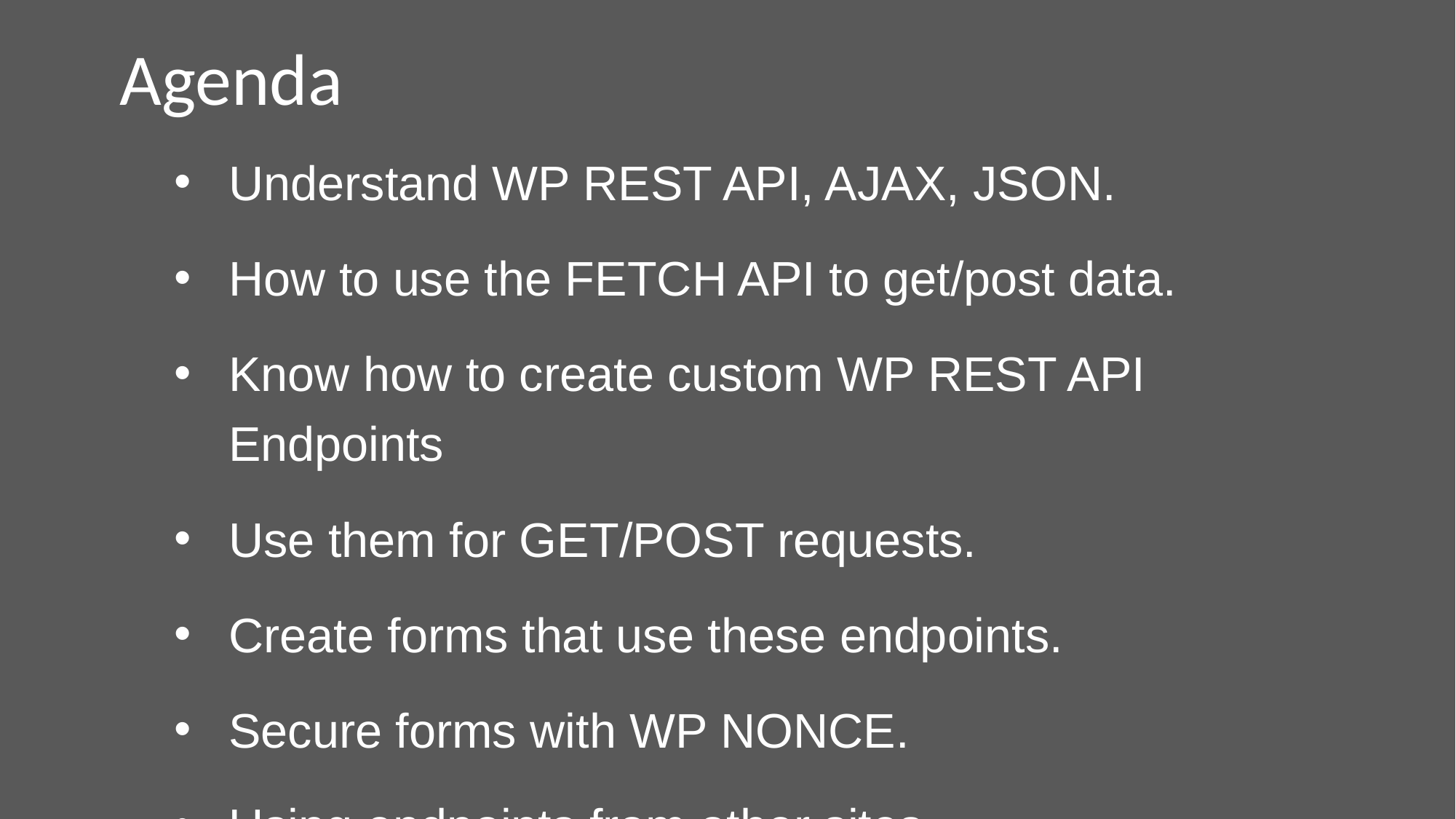

# Agenda
Understand WP REST API, AJAX, JSON.
How to use the FETCH API to get/post data.
Know how to create custom WP REST API Endpoints
Use them for GET/POST requests.
Create forms that use these endpoints.
Secure forms with WP NONCE.
Using endpoints from other sites.